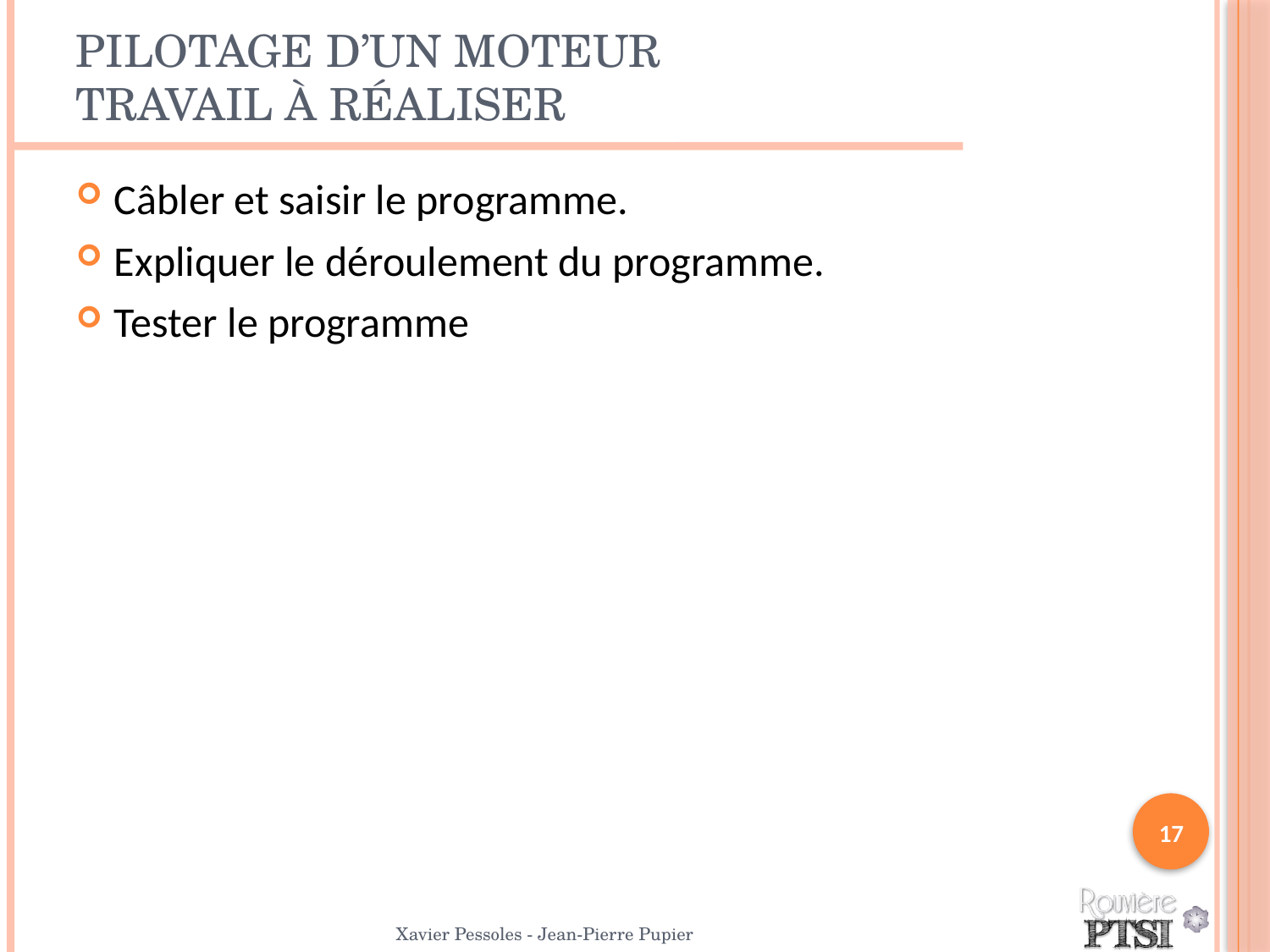

# Pilotage d’un moteur Travail à réaliser
Câbler et saisir le programme.
Expliquer le déroulement du programme.
Tester le programme

17
Xavier Pessoles - Jean-Pierre Pupier